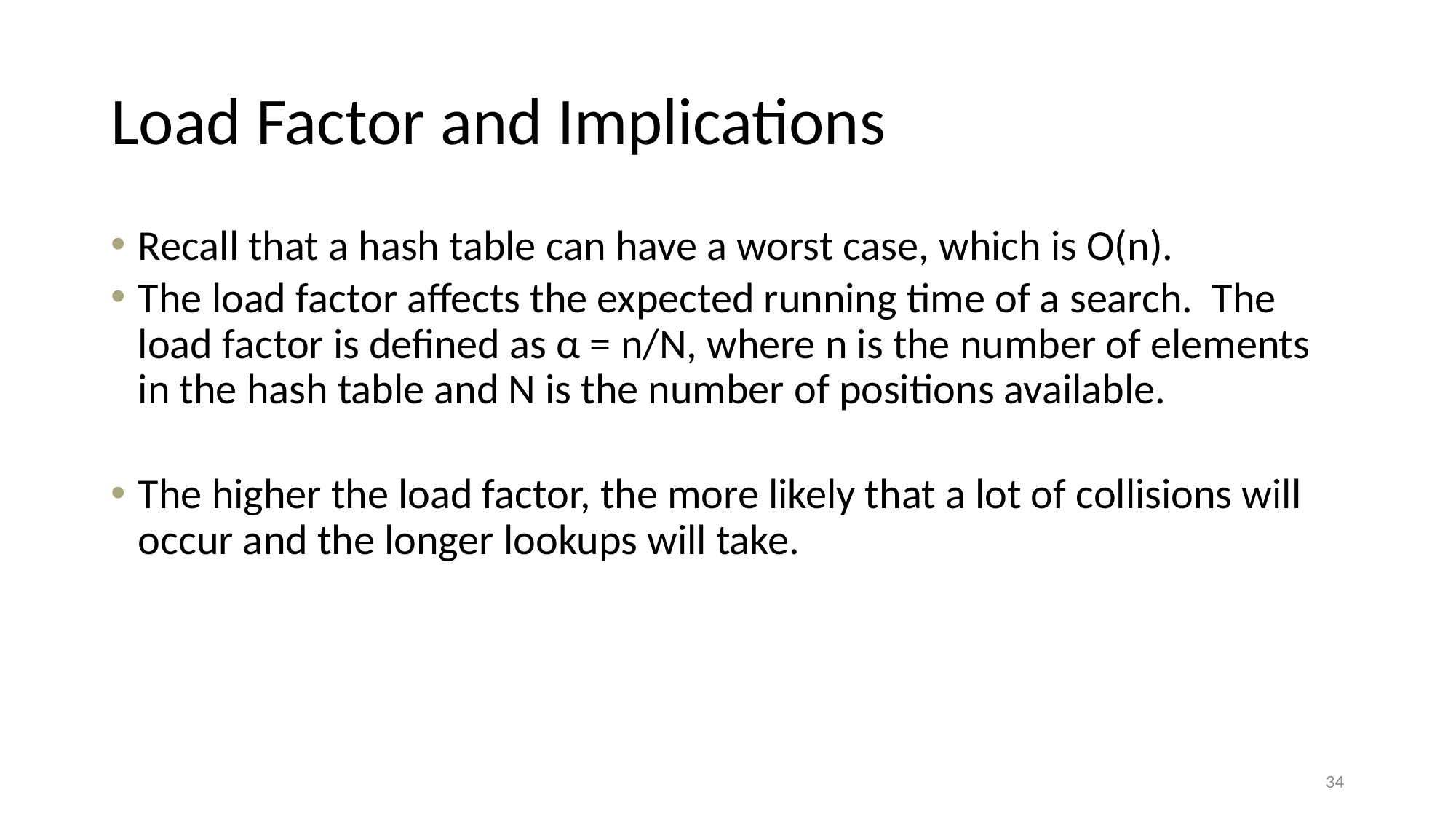

# Load Factor and Implications
Recall that a hash table can have a worst case, which is O(n).
The load factor affects the expected running time of a search.  The load factor is defined as α = n/N, where n is the number of elements in the hash table and N is the number of positions available.

The higher the load factor, the more likely that a lot of collisions will occur and the longer lookups will take.

34